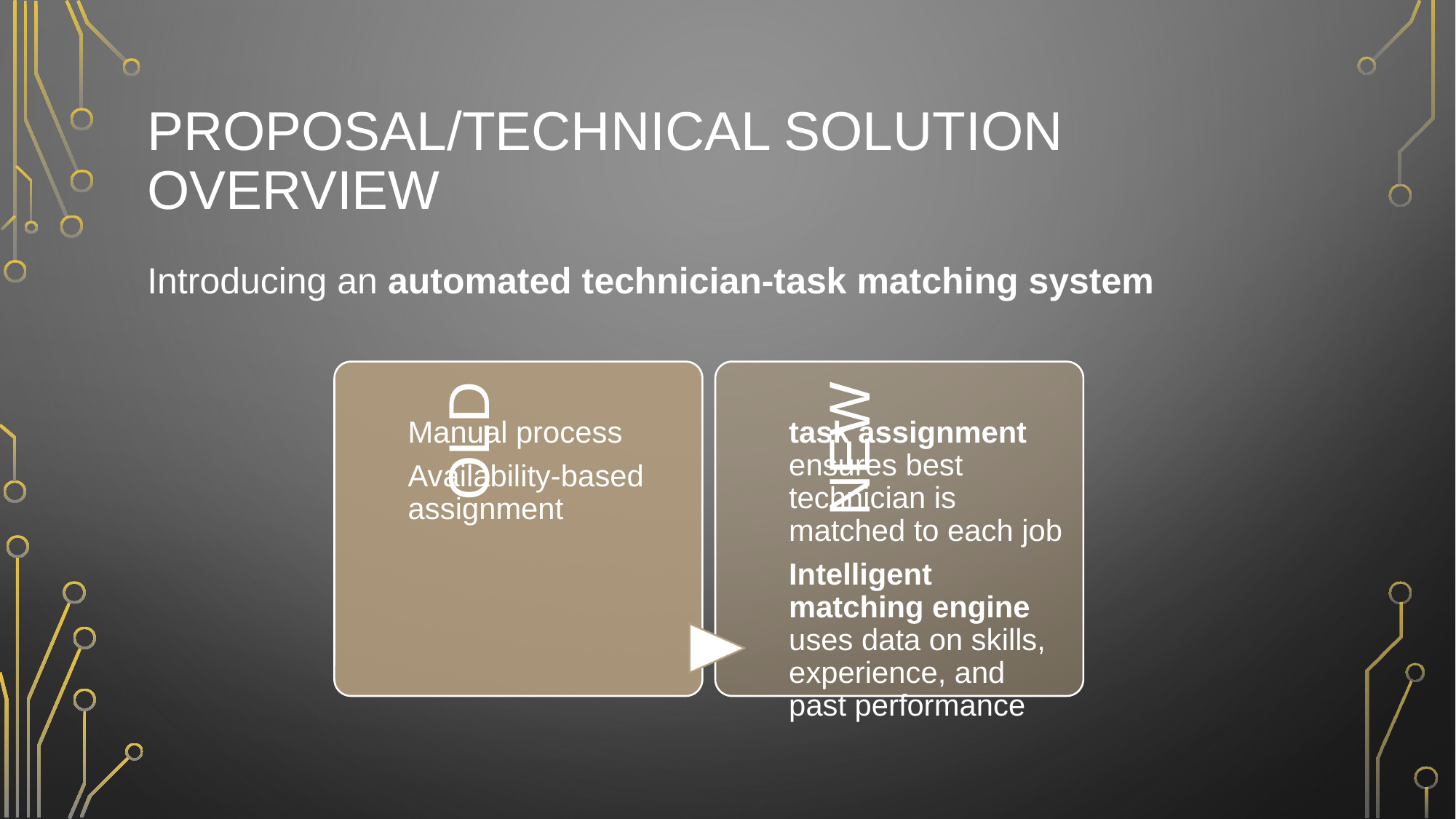

# Proposal/Technical Solution Overview
Introducing an automated technician-task matching system
OLD

Manual process
Availability-based assignment
NEW

task assignment ensures best technician is matched to each job
Intelligent matching engine uses data on skills, experience, and past performance